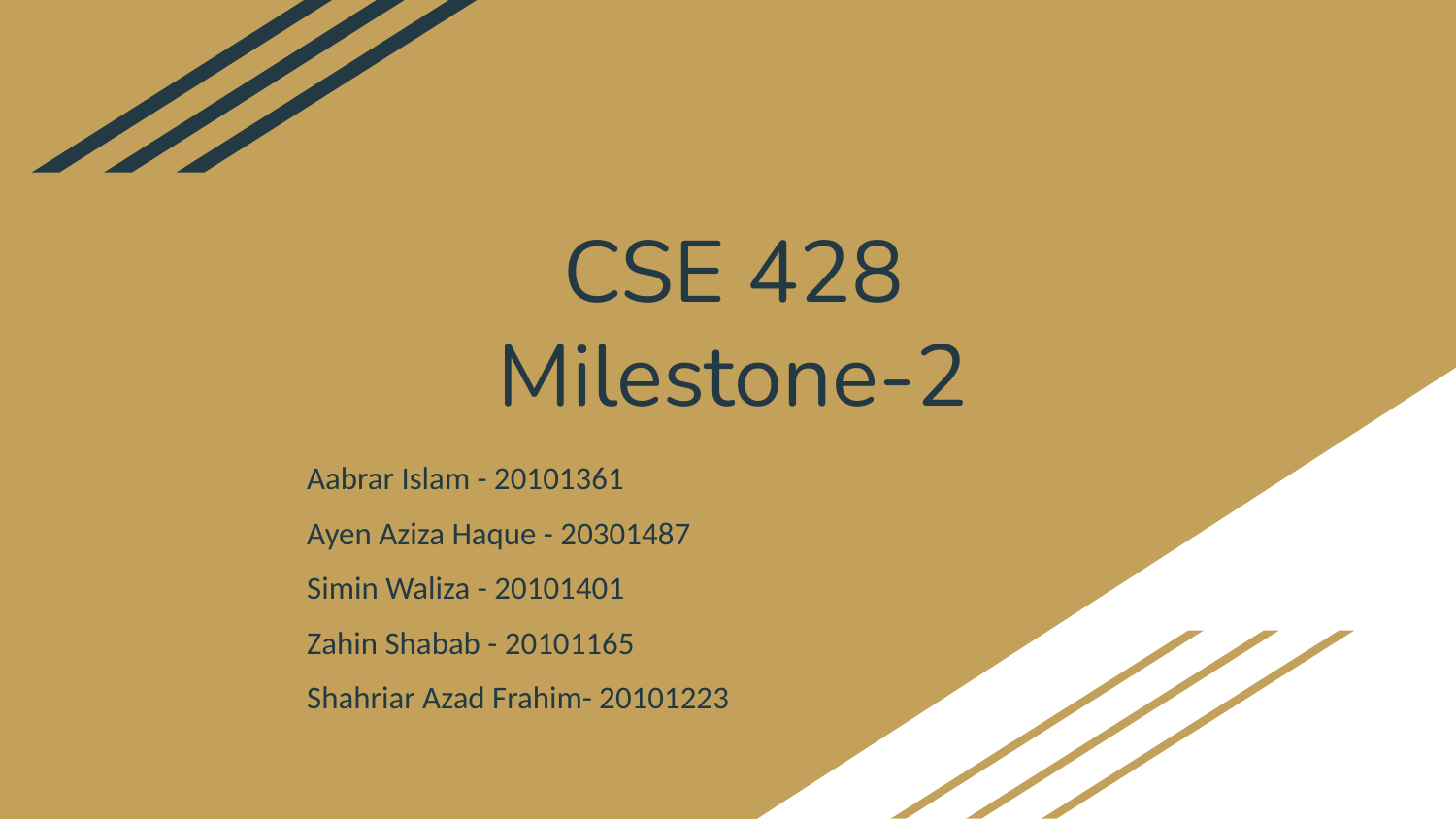

# CSE 428
Milestone-2
Aabrar Islam - 20101361
Ayen Aziza Haque - 20301487
Simin Waliza - 20101401
Zahin Shabab - 20101165
Shahriar Azad Frahim- 20101223